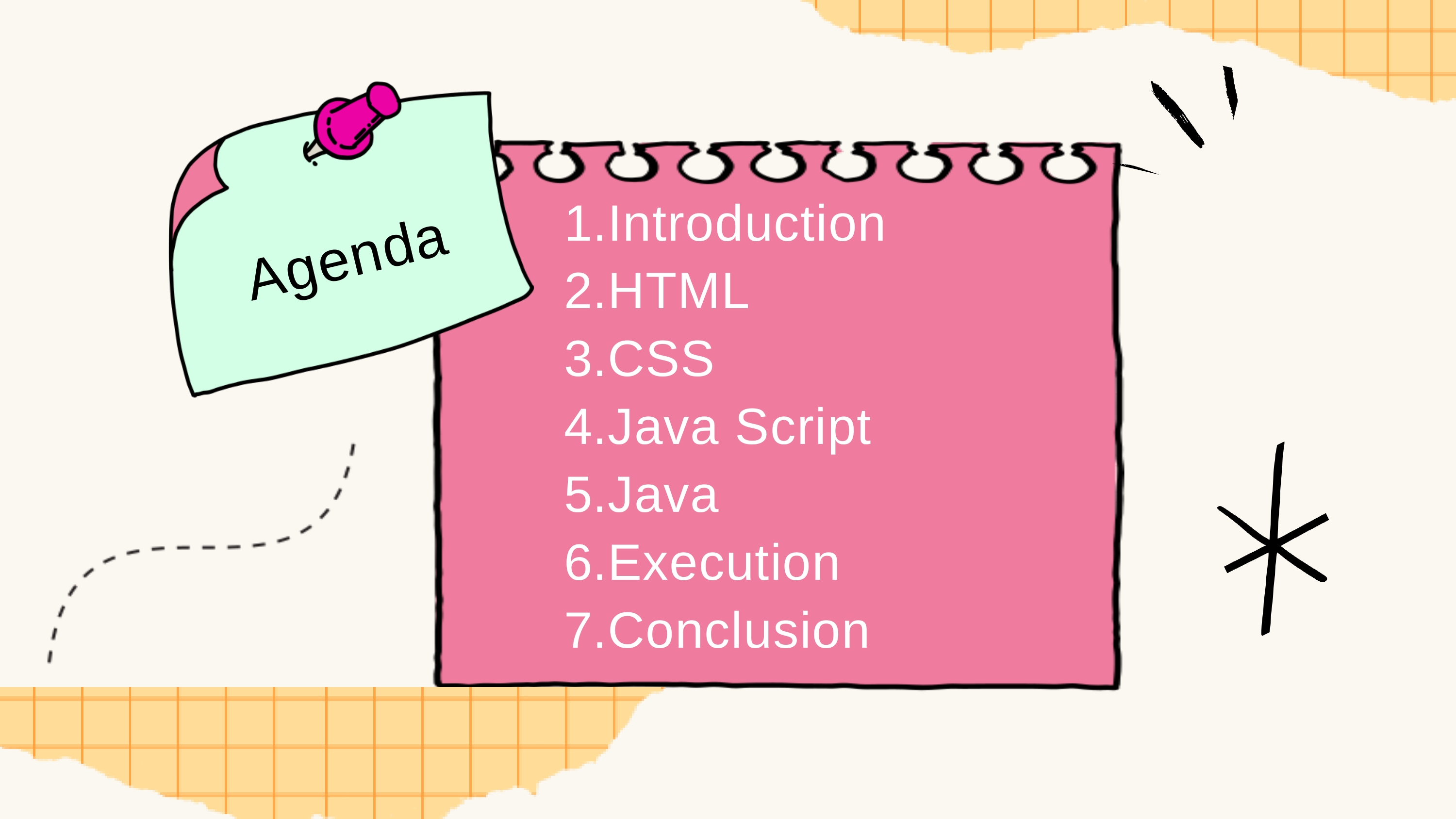

Introduction
HTML
CSS
Java Script
Java
Execution
Conclusion
Agenda